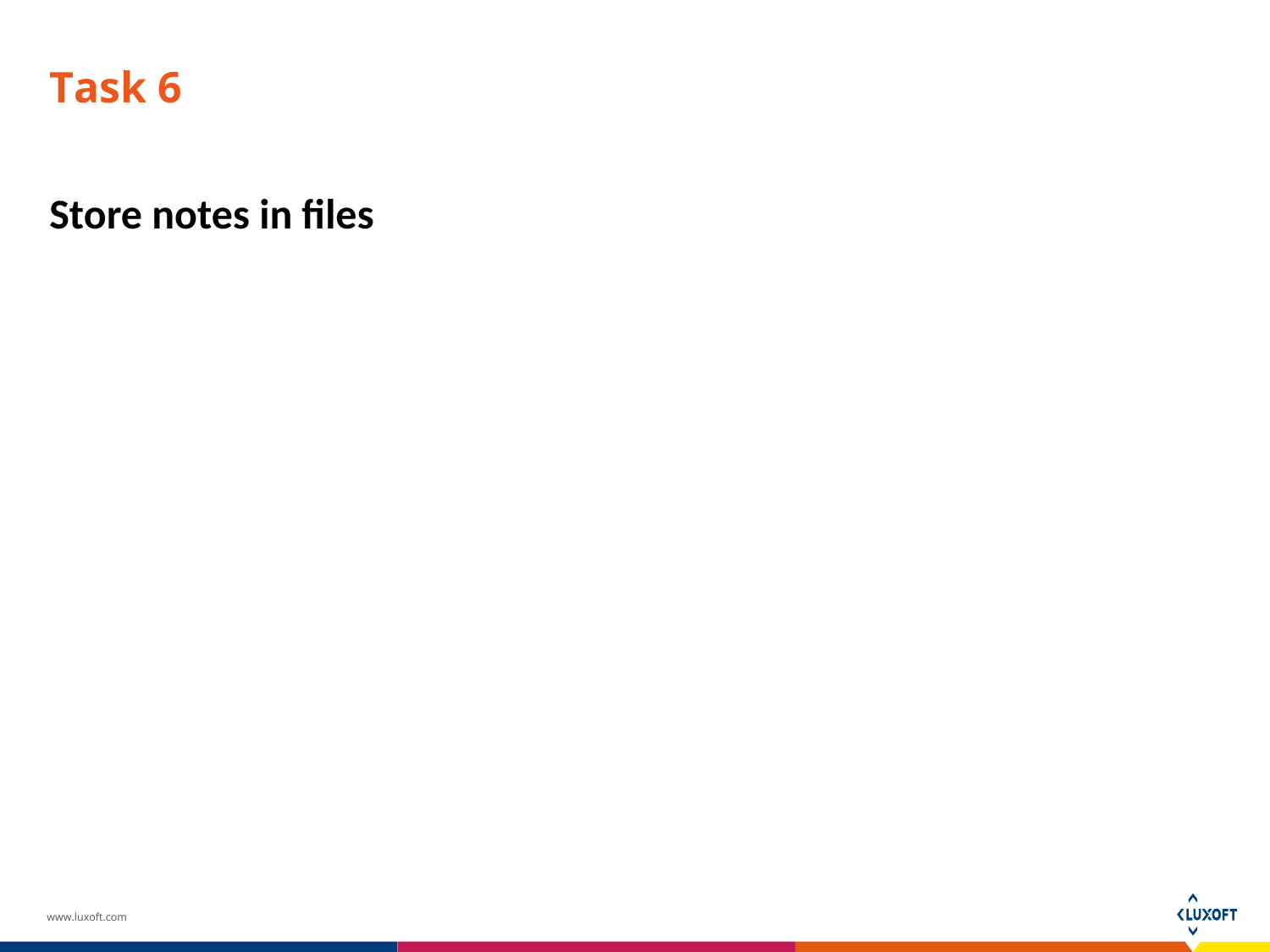

# Task 6
Store notes in files